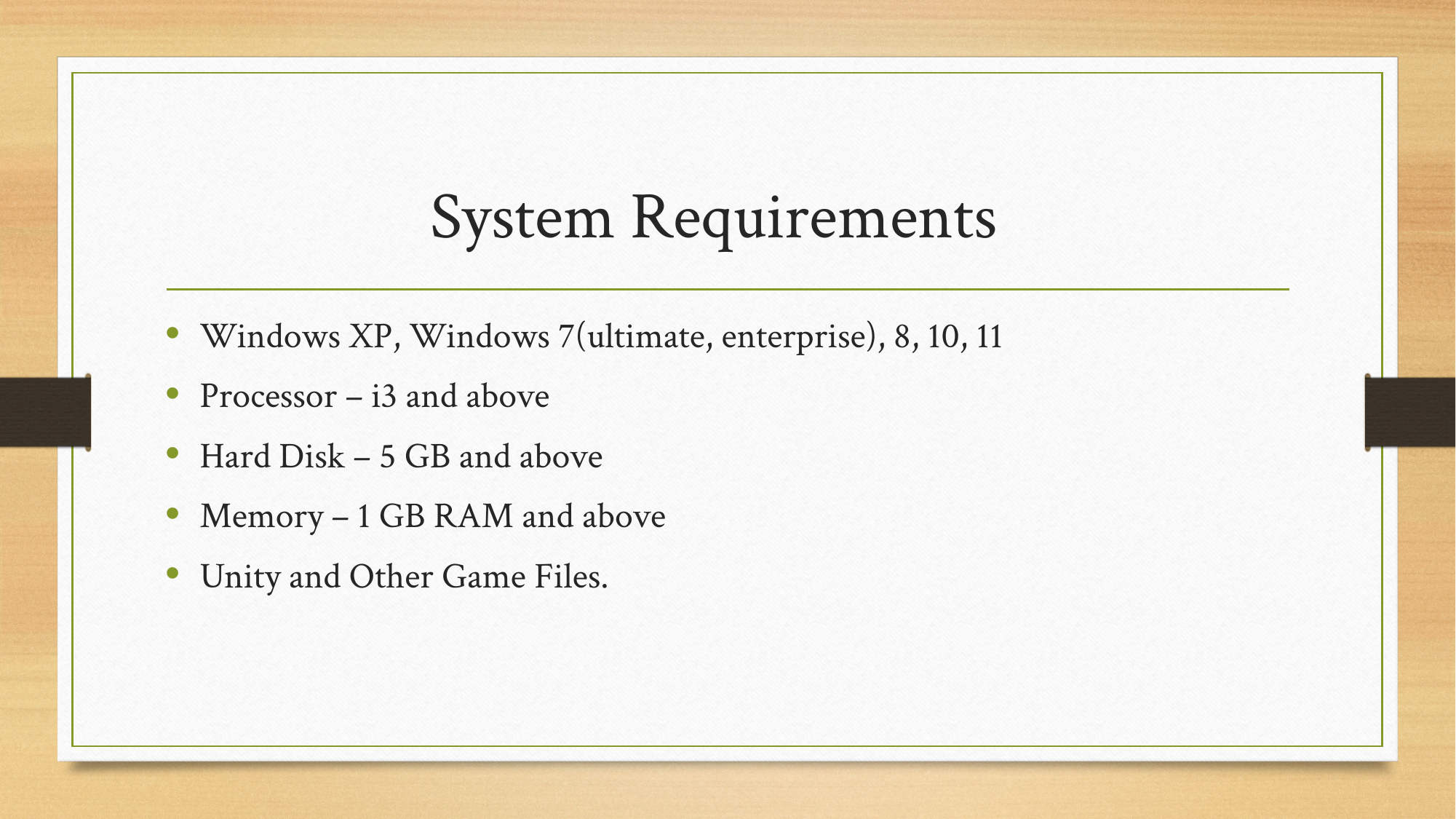

# System Requirements
Windows XP, Windows 7(ultimate, enterprise), 8, 10, 11
Processor – i3 and above
Hard Disk – 5 GB and above
Memory – 1 GB RAM and above
Unity and Other Game Files.